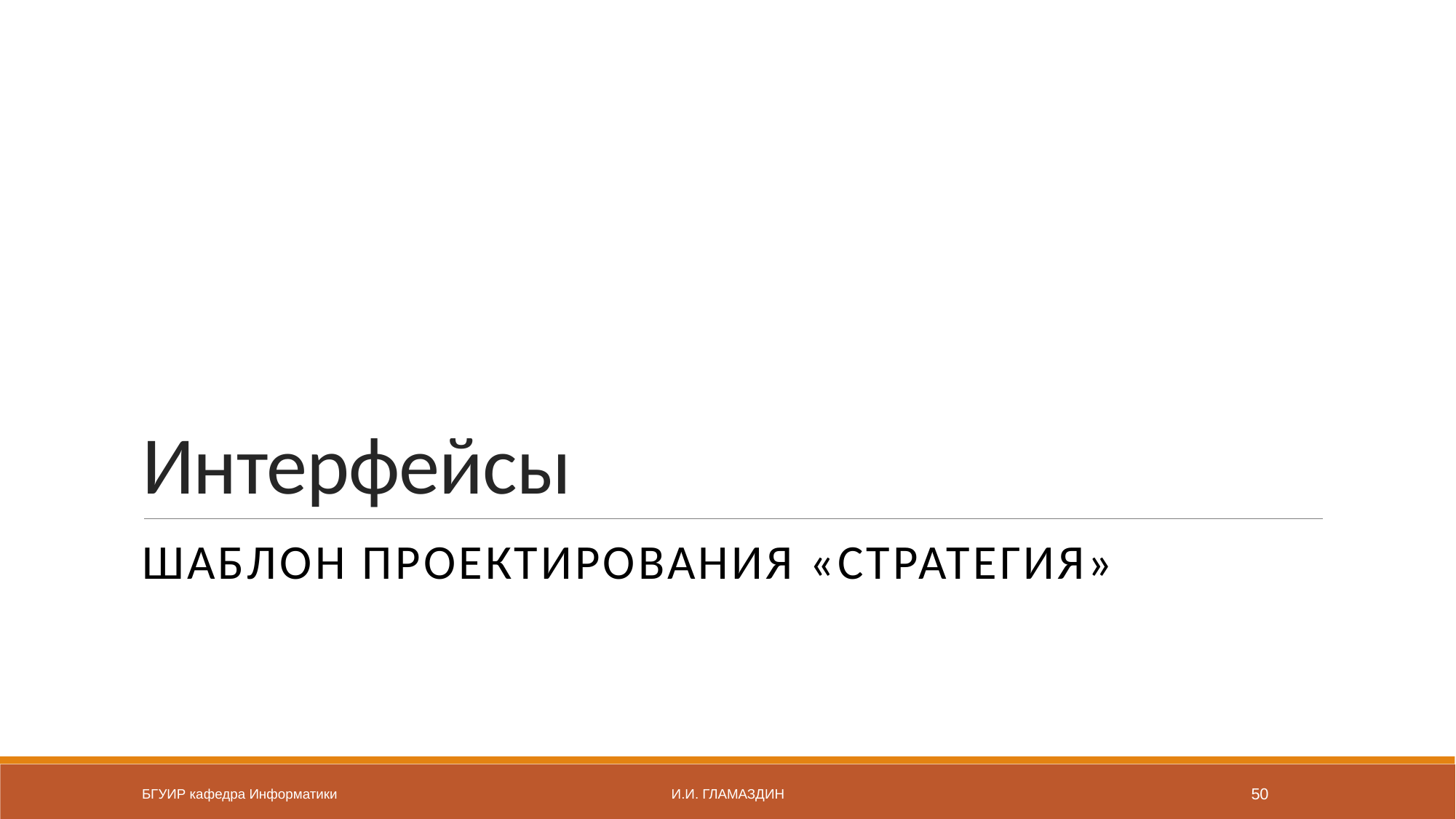

# Интерфейсы
Шаблон проектирования «Стратегия»
БГУИР кафедра Информатики
И.И. Гламаздин
50